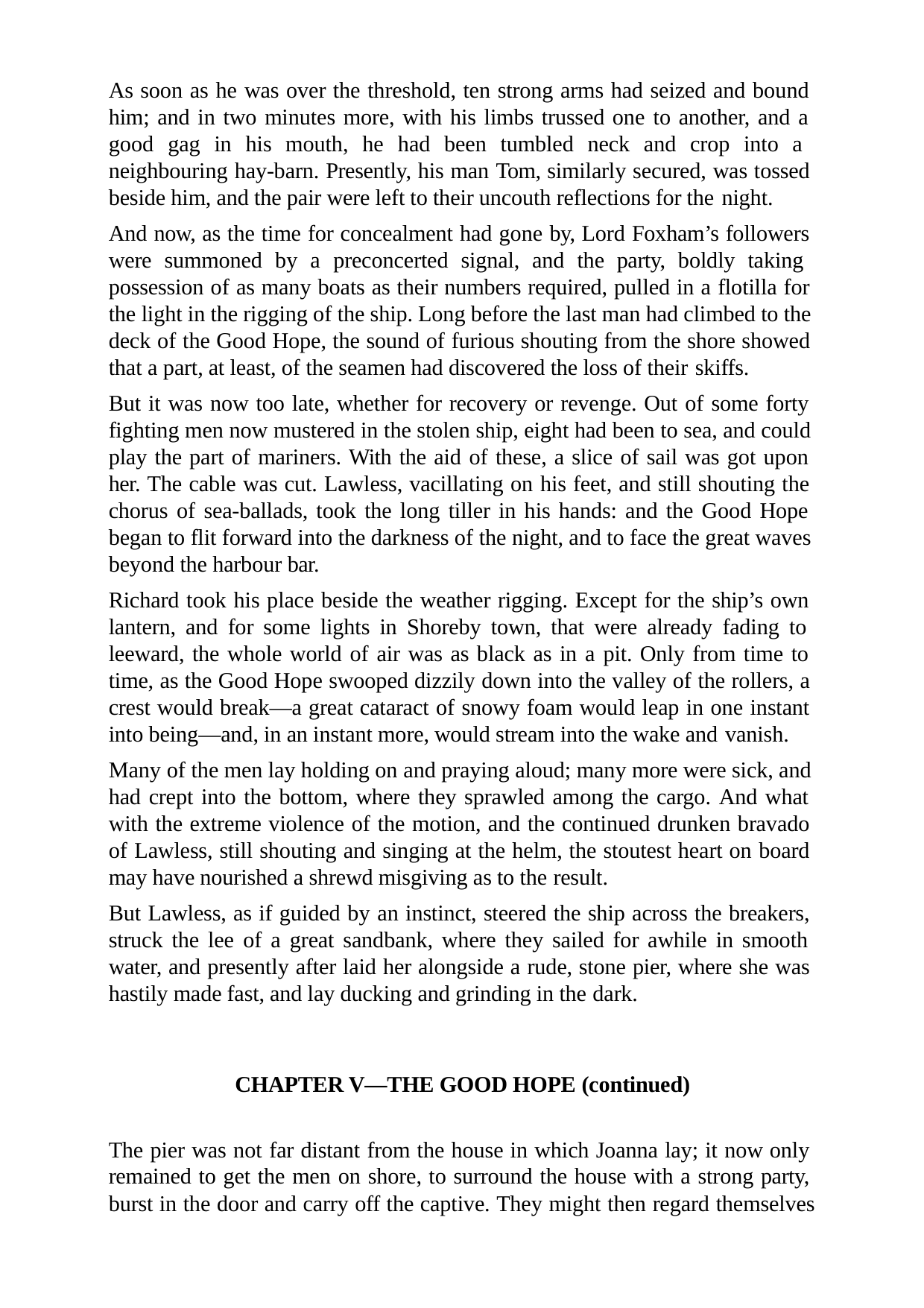

As soon as he was over the threshold, ten strong arms had seized and bound  him; and in two minutes more, with his limbs trussed one to another, and a  good gag in his mouth, he had been tumbled neck and crop into a  neighbouring hay-barn. Presently, his man Tom, similarly secured, was tossed  beside him, and the pair were left to their uncouth reflections for the night.
And now, as the time for concealment had gone by, Lord Foxham’s followers  were summoned by a preconcerted signal, and the party, boldly taking  possession of as many boats as their numbers required, pulled in a flotilla for  the light in the rigging of the ship. Long before the last man had climbed to the  deck of the Good Hope, the sound of furious shouting from the shore showed  that a part, at least, of the seamen had discovered the loss of their skiffs.
But it was now too late, whether for recovery or revenge. Out of some forty  fighting men now mustered in the stolen ship, eight had been to sea, and could  play the part of mariners. With the aid of these, a slice of sail was got upon  her. The cable was cut. Lawless, vacillating on his feet, and still shouting the  chorus of sea-ballads, took the long tiller in his hands: and the Good Hope  began to flit forward into the darkness of the night, and to face the great waves  beyond the harbour bar.
Richard took his place beside the weather rigging. Except for the ship’s own  lantern, and for some lights in Shoreby town, that were already fading to  leeward, the whole world of air was as black as in a pit. Only from time to  time, as the Good Hope swooped dizzily down into the valley of the rollers, a  crest would break—a great cataract of snowy foam would leap in one instant  into being—and, in an instant more, would stream into the wake and vanish.
Many of the men lay holding on and praying aloud; many more were sick, and  had crept into the bottom, where they sprawled among the cargo. And what  with the extreme violence of the motion, and the continued drunken bravado  of Lawless, still shouting and singing at the helm, the stoutest heart on board  may have nourished a shrewd misgiving as to the result.
But Lawless, as if guided by an instinct, steered the ship across the breakers,  struck the lee of a great sandbank, where they sailed for awhile in smooth  water, and presently after laid her alongside a rude, stone pier, where she was  hastily made fast, and lay ducking and grinding in the dark.

CHAPTER V—THE GOOD HOPE (continued)

The pier was not far distant from the house in which Joanna lay; it now only  remained to get the men on shore, to surround the house with a strong party,  burst in the door and carry off the captive. They might then regard themselves